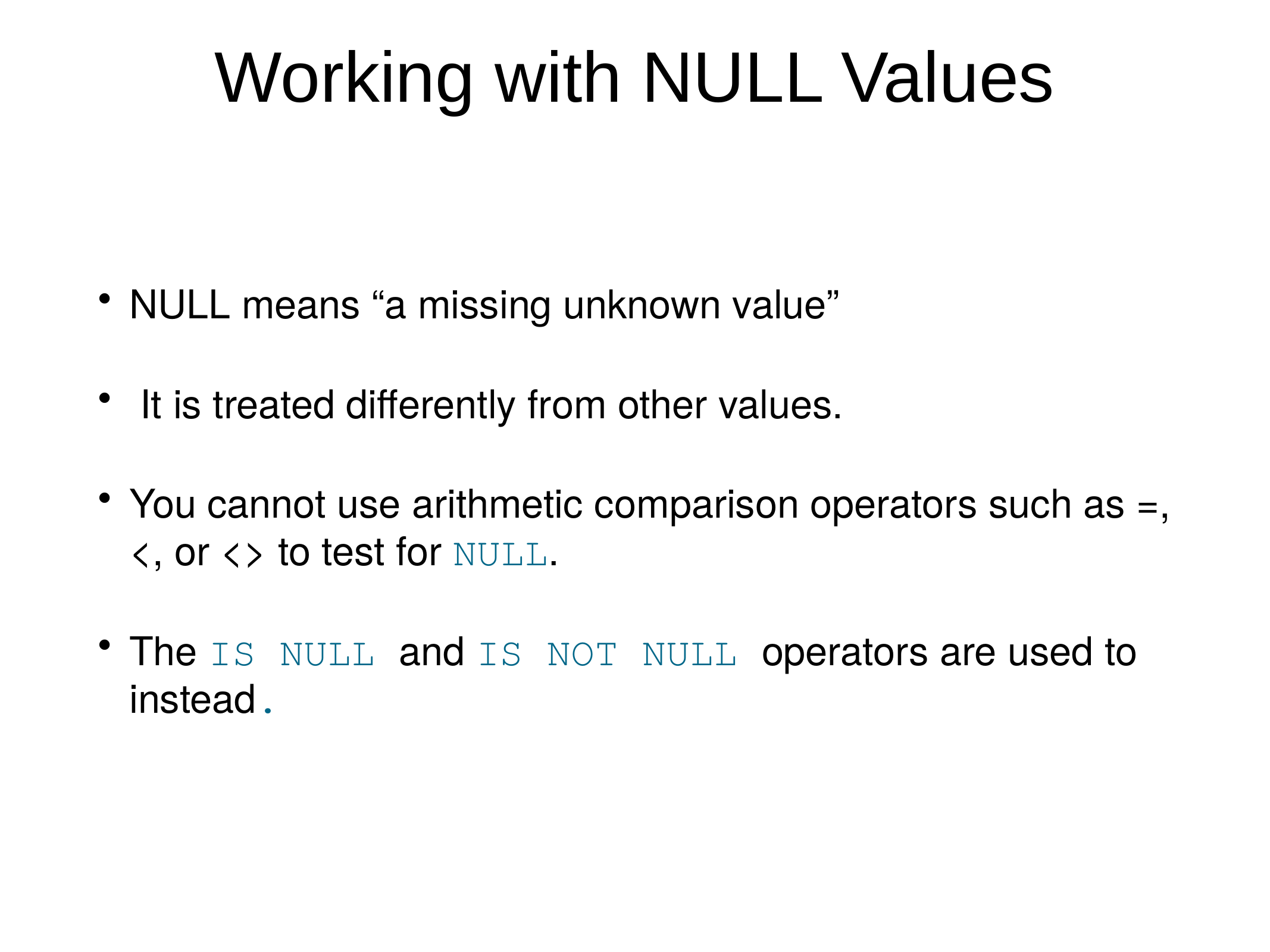

# Working with NULL Values
NULL means “a missing unknown value”
 It is treated differently from other values.
You cannot use arithmetic comparison operators such as =, <, or <> to test for NULL.
The IS NULL and IS NOT NULL operators are used to instead.